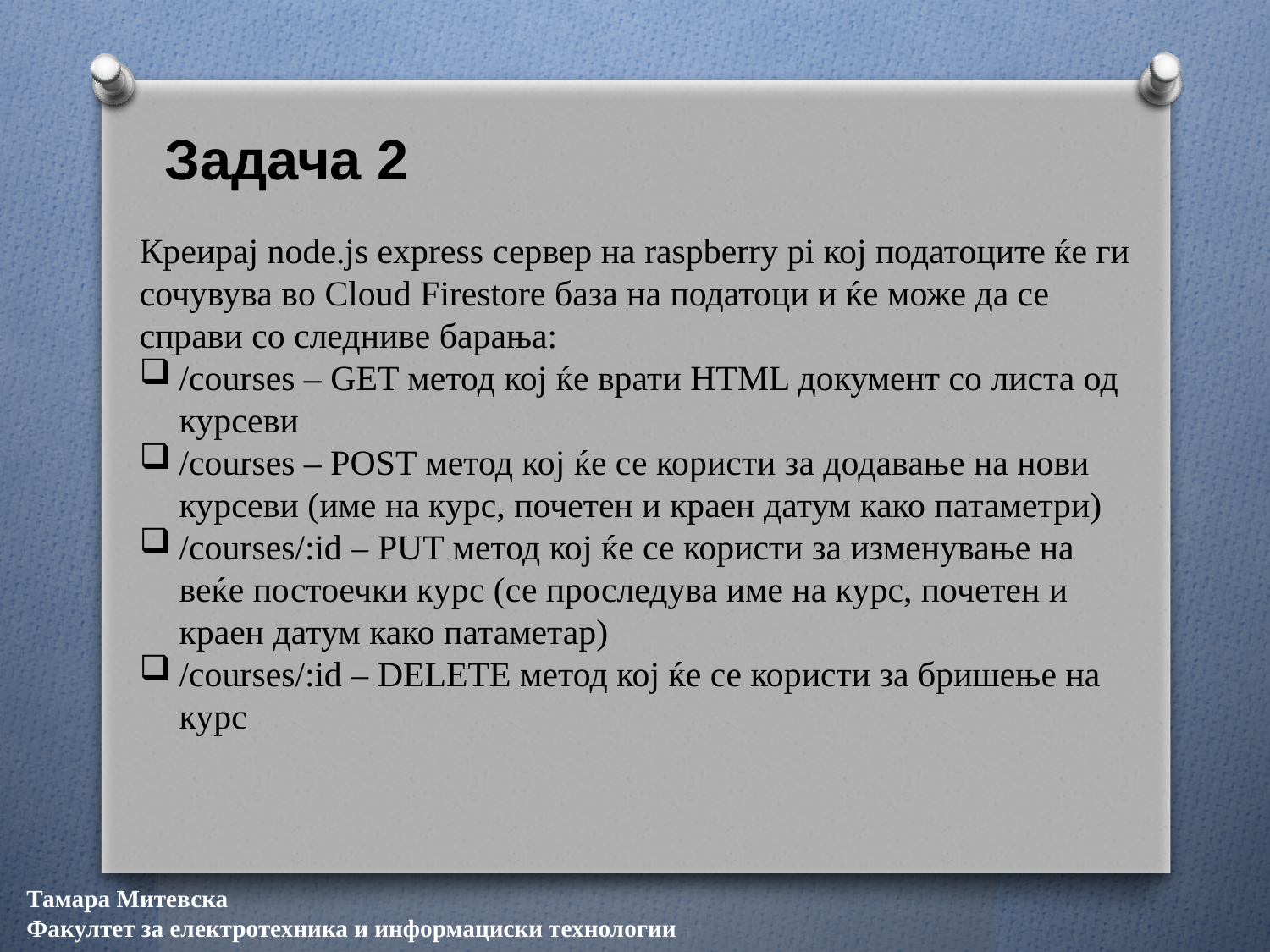

# Задача 2
Креирај node.js express сервер на raspberry pi кој податоците ќе ги сочувува во Cloud Firestore база на податоци и ќе може да се справи со следниве барања:
/courses – GET метод кој ќе врати HTML документ со листа од курсеви
/courses – POST метод кој ќе се користи за додавање на нови курсеви (име на курс, почетен и краен датум како патаметри)
/courses/:id – PUT метод кој ќе се користи за изменување на веќе постоечки курс (се проследува име на курс, почетен и краен датум како патаметар)
/courses/:id – DELETE метод кој ќе се користи за бришење на курс
Тамара Митевска
Факултет за електротехника и информациски технологии